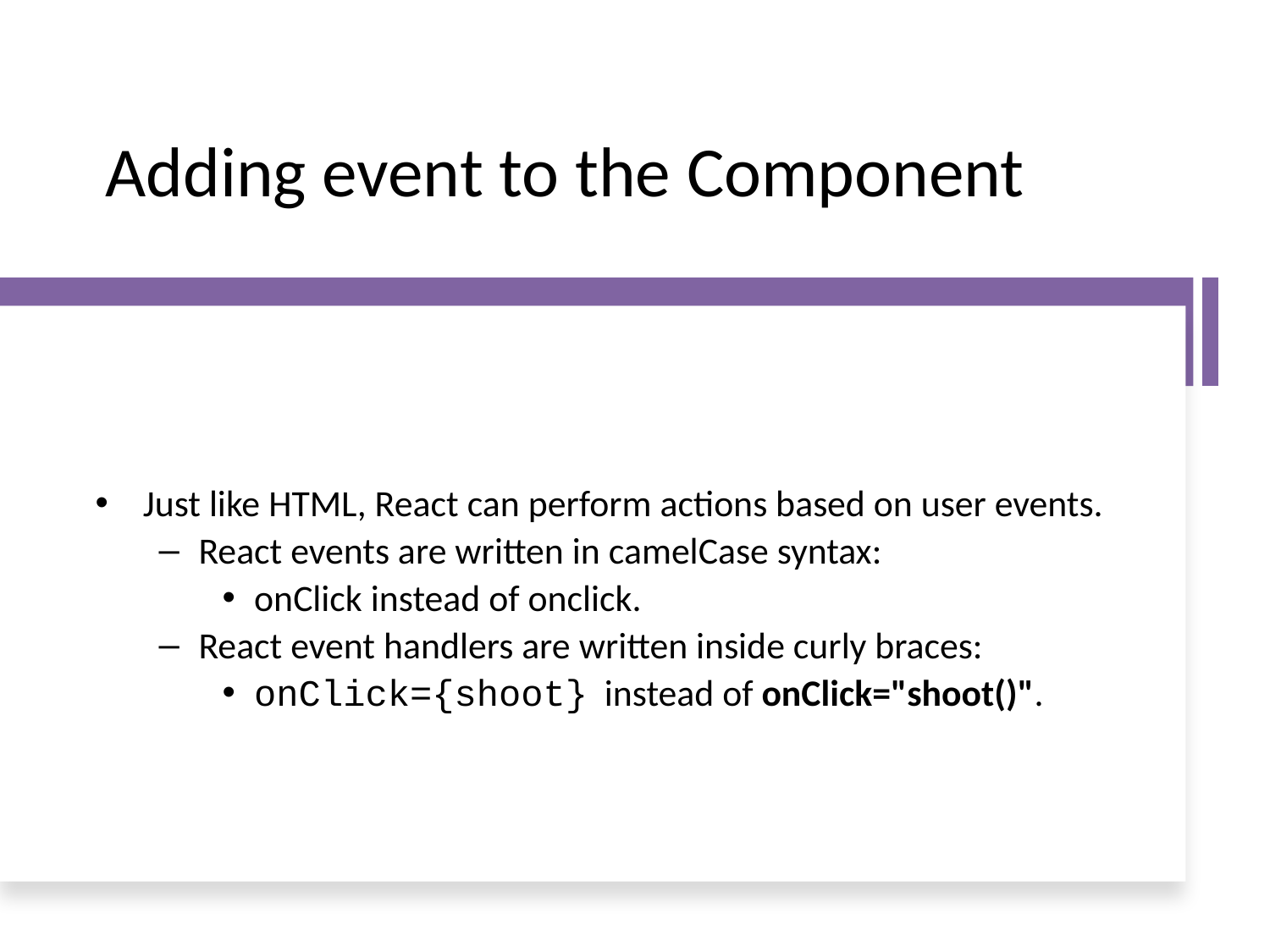

# Adding event to the Component

Just like HTML, React can perform actions based on user events.
React events are written in camelCase syntax:
onClick instead of onclick.
React event handlers are written inside curly braces:
onClick={shoot}  instead of onClick="shoot()".